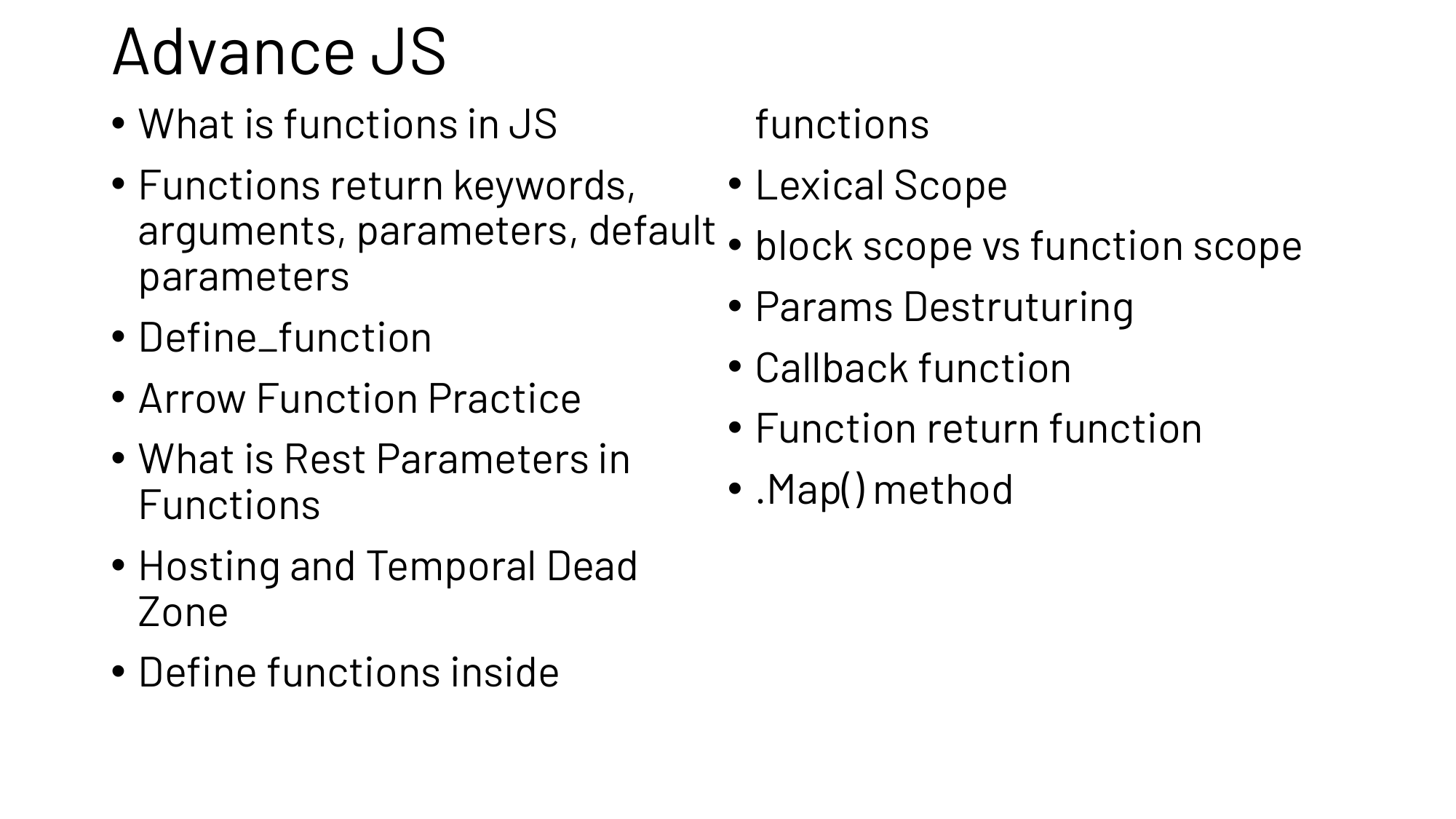

# Advance JS
What is functions in JS
Functions return keywords, arguments, parameters, default parameters
Define_function
Arrow Function Practice
What is Rest Parameters in Functions
Hosting and Temporal Dead Zone
Define functions inside functions
Lexical Scope
block scope vs function scope
Params Destruturing
Callback function
Function return function
.Map() method